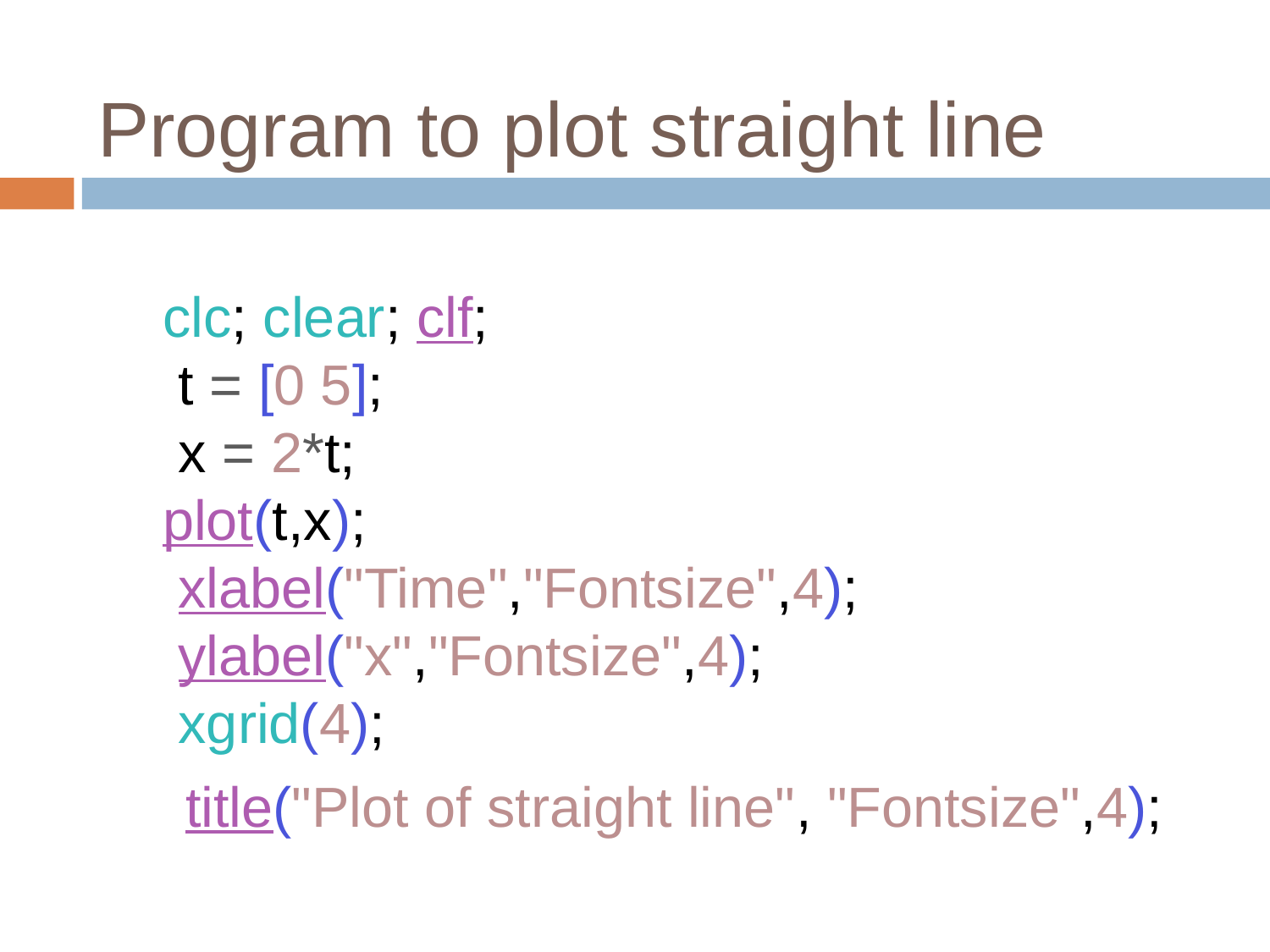

# Program to plot straight line
clc; clear; clf;
 t = [0 5];
 x = 2*t;
plot(t,x);
 xlabel("Time","Fontsize",4);
 ylabel("x","Fontsize",4);
 xgrid(4);

title("Plot of straight line", "Fontsize",4);